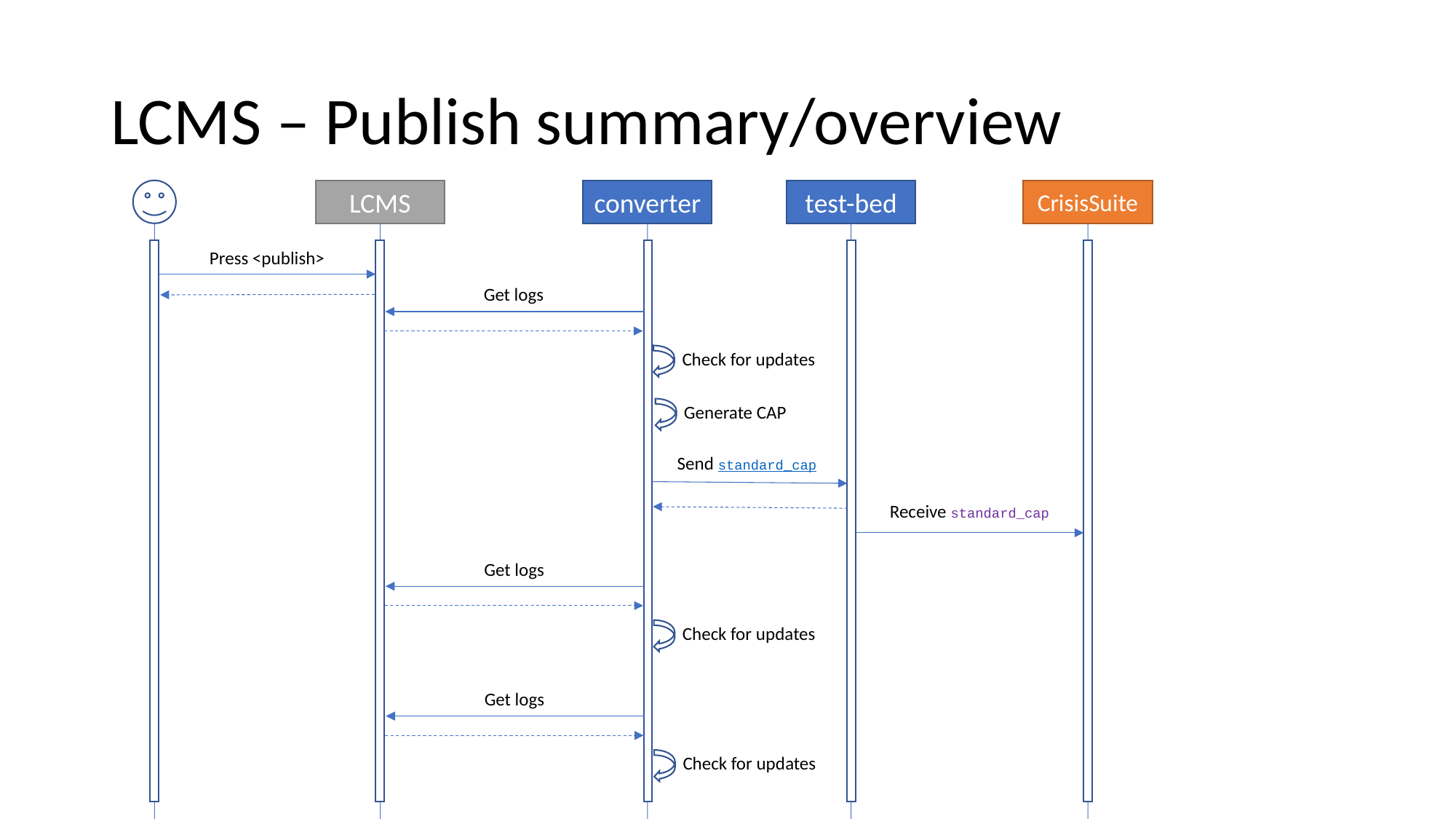

# LCMS – Publish summary/overview

LCMS
converter
test-bed
CrisisSuite

Press <publish>
Get logs
Check for updates

Generate CAP

Send standard_cap
Receive standard_cap
Get logs
Check for updates

Get logs
Check for updates